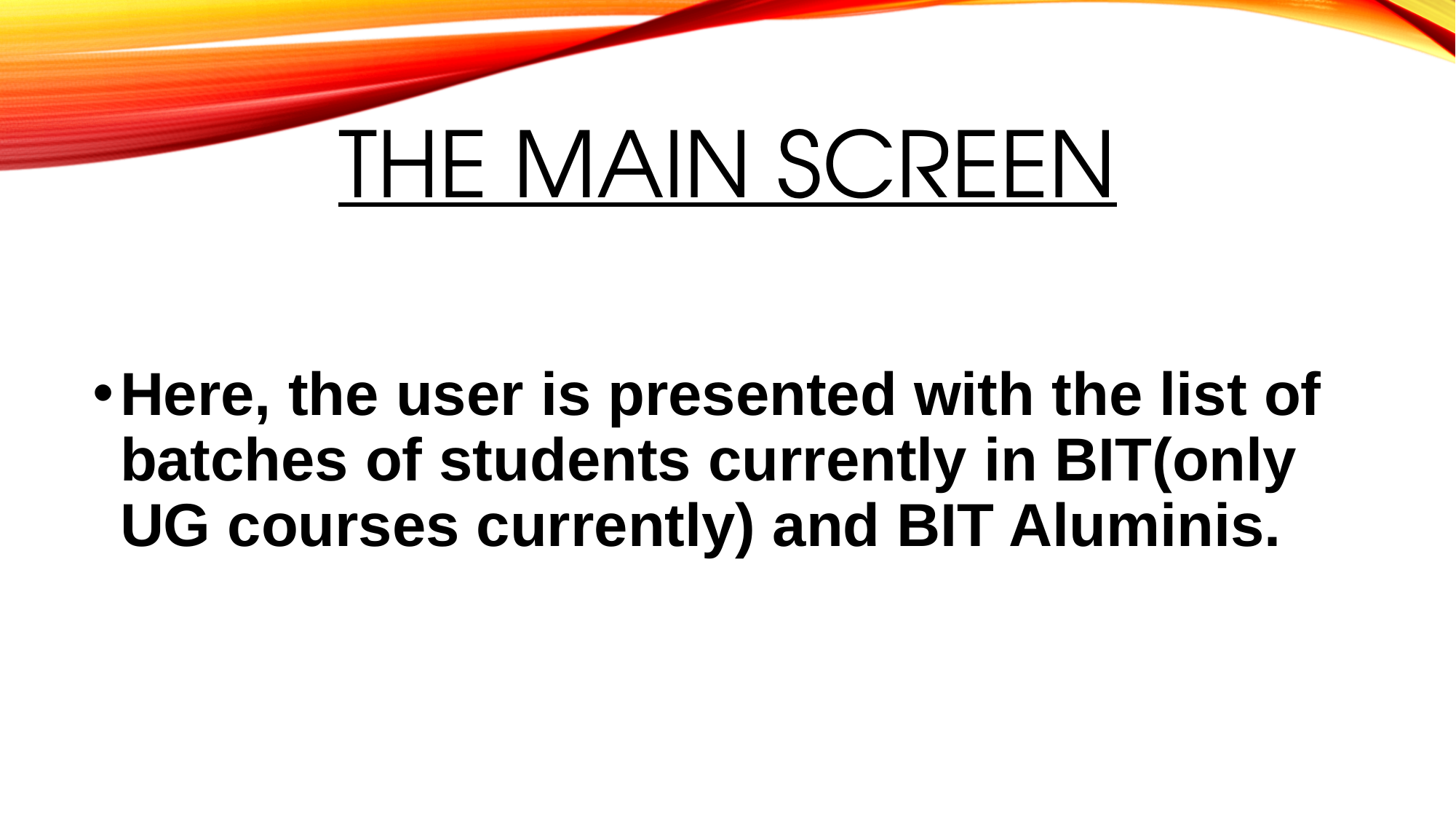

# The Main Screen
Here, the user is presented with the list of batches of students currently in BIT(only UG courses currently) and BIT Aluminis.